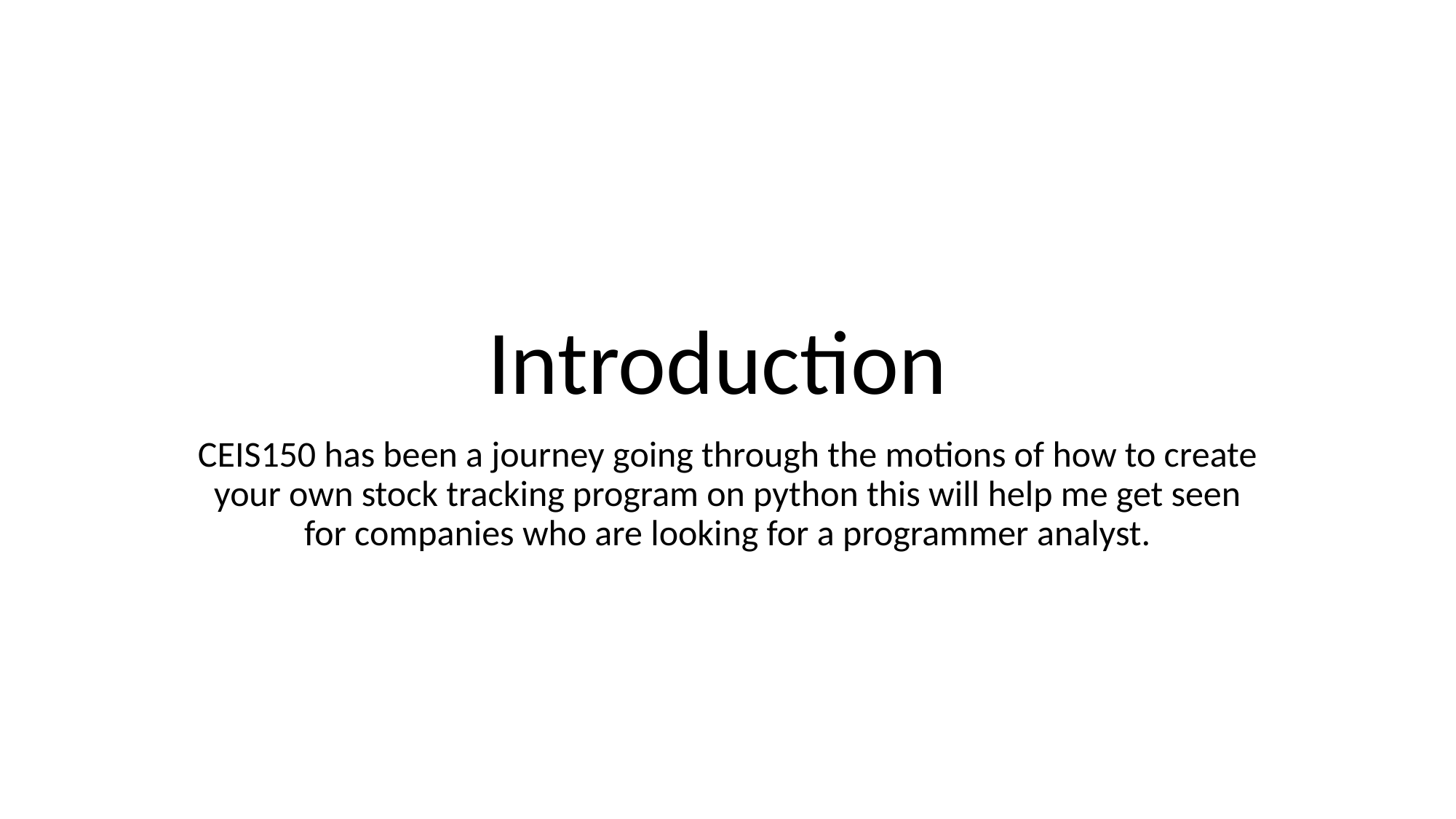

# Introduction
CEIS150 has been a journey going through the motions of how to create your own stock tracking program on python this will help me get seen for companies who are looking for a programmer analyst.